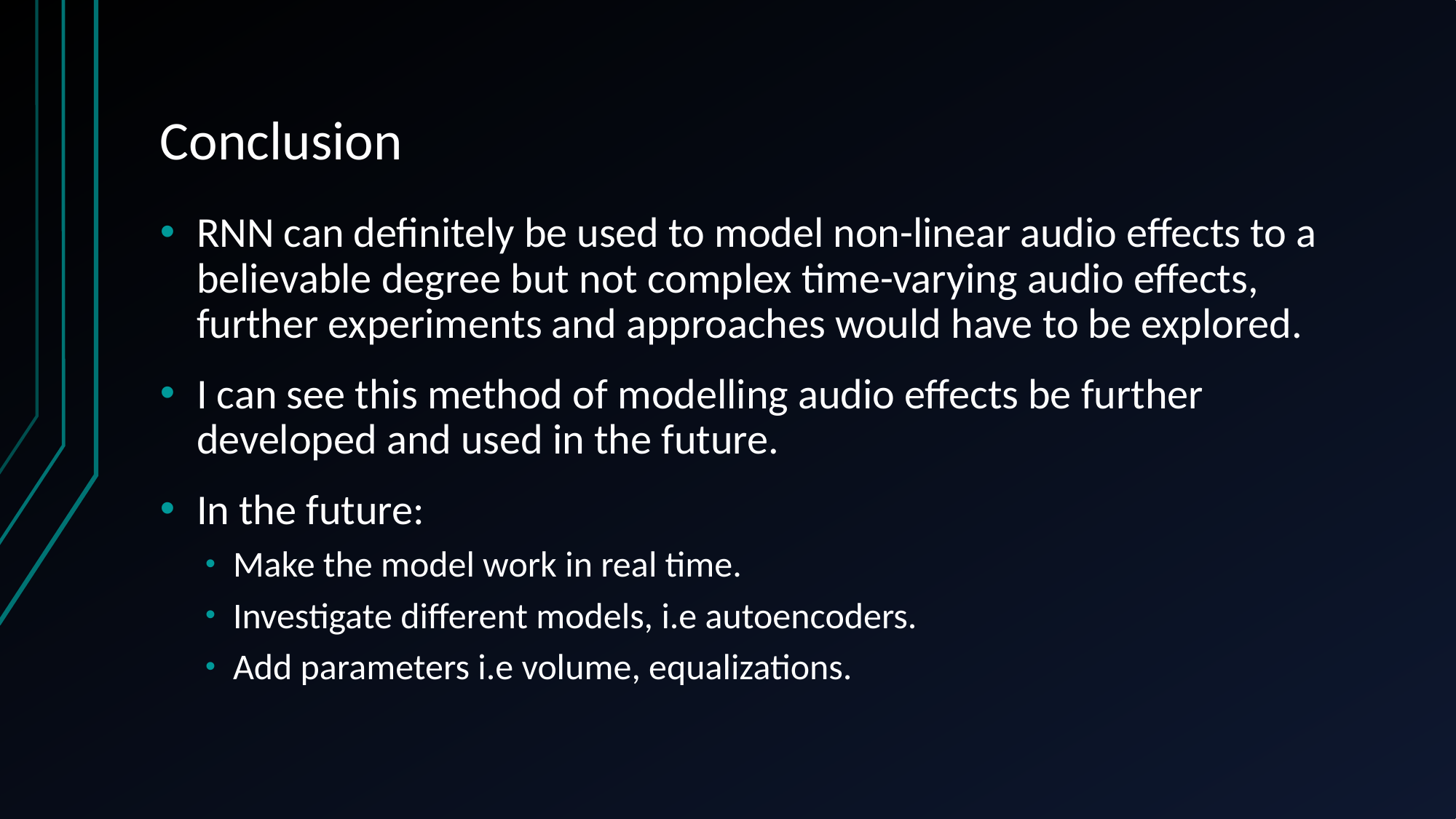

# Conclusion
RNN can definitely be used to model non-linear audio effects to a believable degree but not complex time-varying audio effects, further experiments and approaches would have to be explored.
I can see this method of modelling audio effects be further developed and used in the future.
In the future:
Make the model work in real time.
Investigate different models, i.e autoencoders.
Add parameters i.e volume, equalizations.